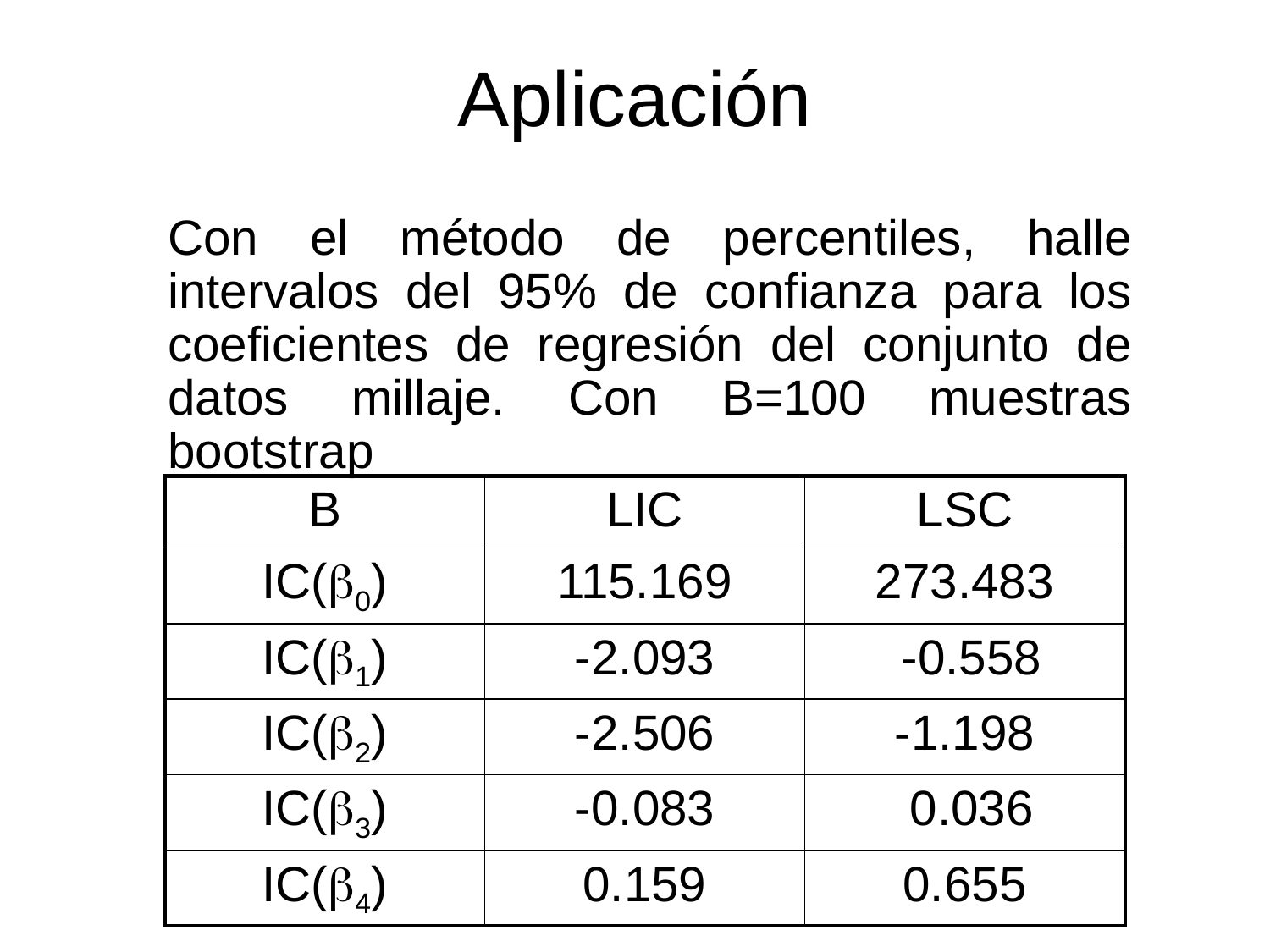

# Aplicación
Con el método de percentiles, halle intervalos del 95% de confianza para los coeficientes de regresión del conjunto de datos millaje. Con B=100 muestras bootstrap

| B | LIC | LSC |
| --- | --- | --- |
| IC(β0) | 115.169 | 273.483 |
| IC(β1) | -2.093 | -0.558 |
| IC(β2) | -2.506 | -1.198 |
| IC(β3) | -0.083 | 0.036 |
| IC(β4) | 0.159 | 0.655 |